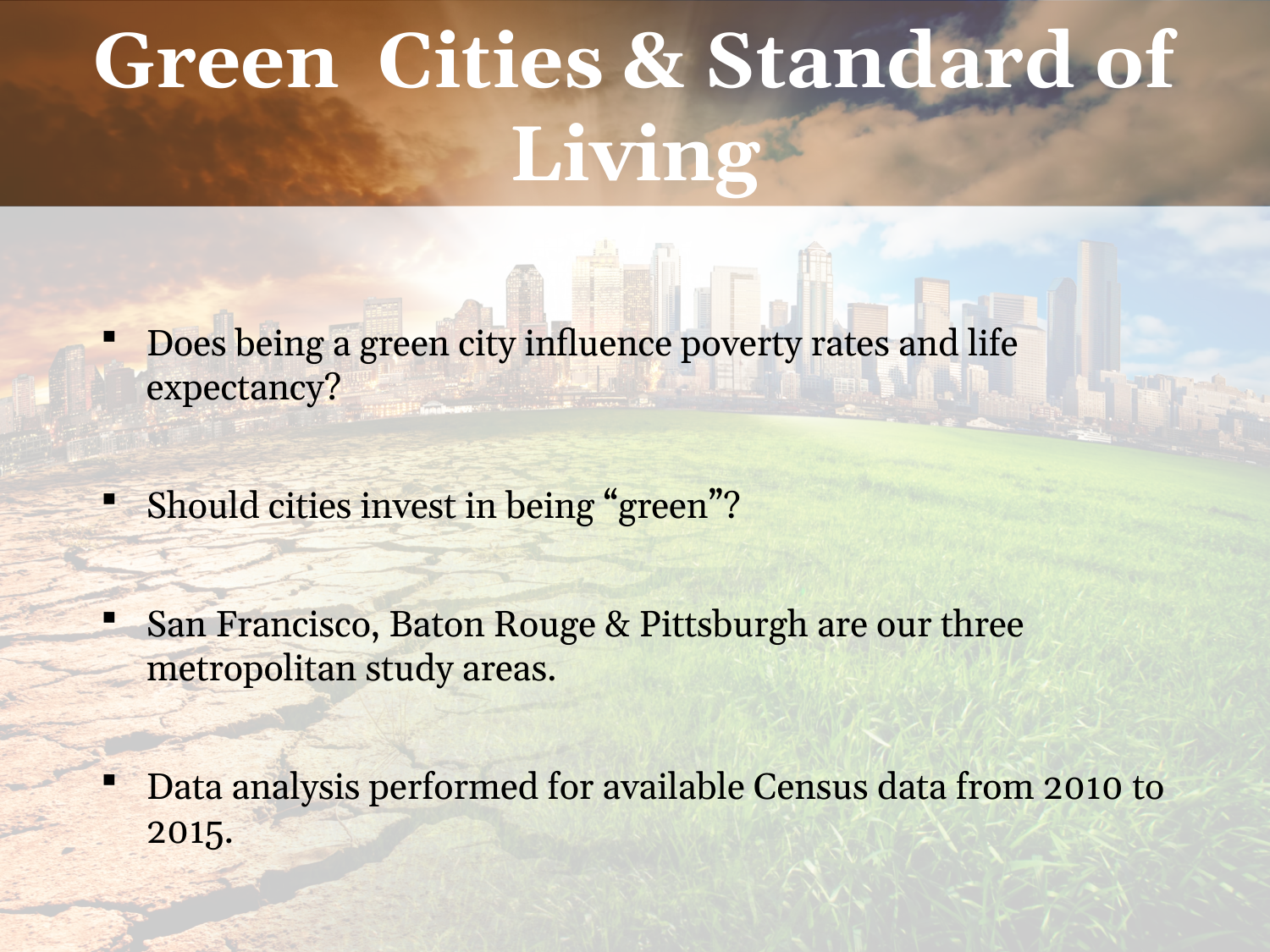

# Green  Cities & Standard of Living

Does being a green city influence poverty rates and life expectancy?

Should cities invest in being “green”?

San Francisco, Baton Rouge & Pittsburgh are our three metropolitan study areas.

Data analysis performed for available Census data from 2010 to 2015.